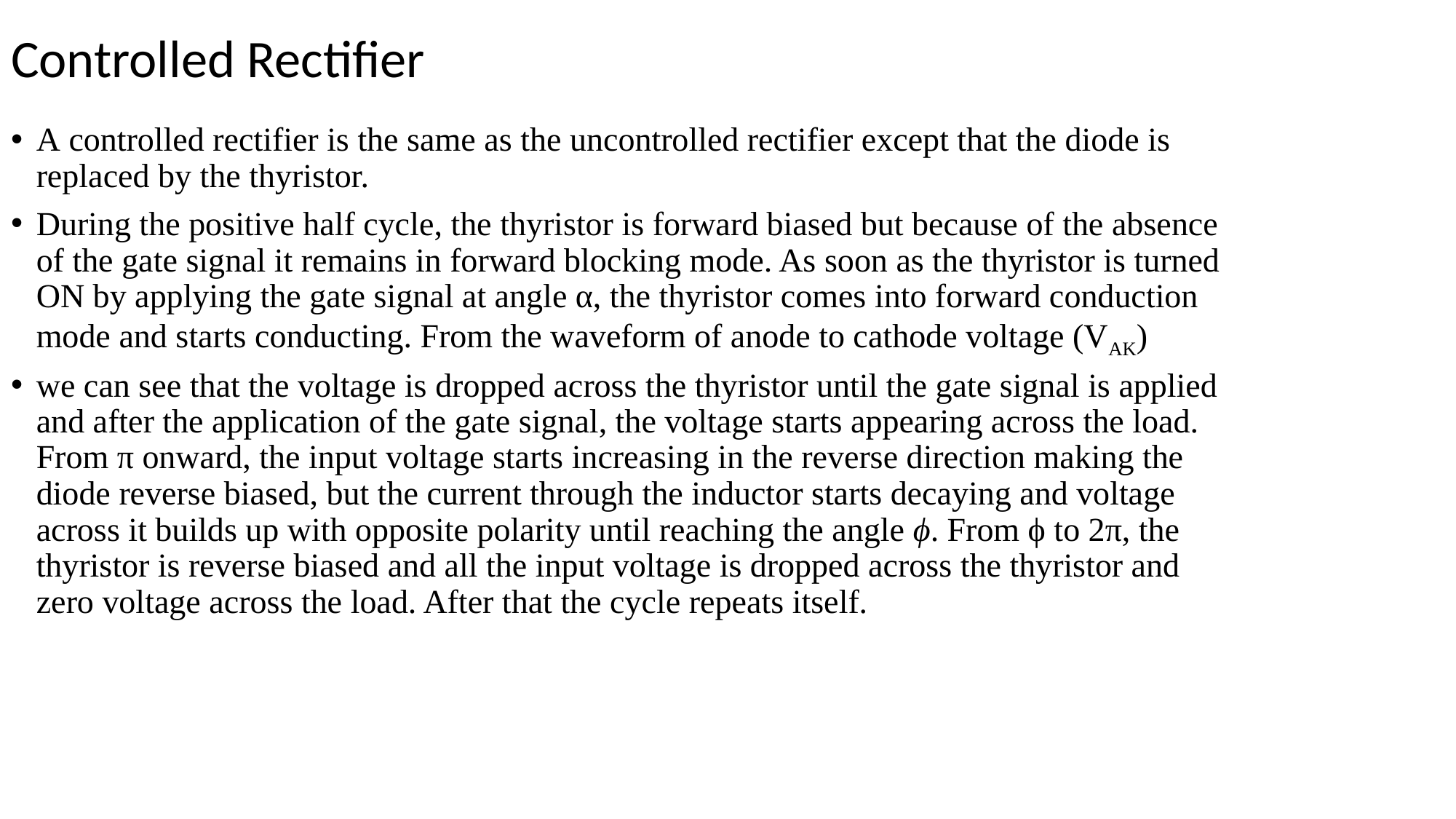

# Controlled Rectifier
A controlled rectifier is the same as the uncontrolled rectifier except that the diode is replaced by the thyristor.
During the positive half cycle, the thyristor is forward biased but because of the absence of the gate signal it remains in forward blocking mode. As soon as the thyristor is turned ON by applying the gate signal at angle α, the thyristor comes into forward conduction mode and starts conducting. From the waveform of anode to cathode voltage (VAK)
we can see that the voltage is dropped across the thyristor until the gate signal is applied and after the application of the gate signal, the voltage starts appearing across the load. From π onward, the input voltage starts increasing in the reverse direction making the diode reverse biased, but the current through the inductor starts decaying and voltage across it builds up with opposite polarity until reaching the angle ϕ. From ϕ to 2π, the thyristor is reverse biased and all the input voltage is dropped across the thyristor and zero voltage across the load. After that the cycle repeats itself.